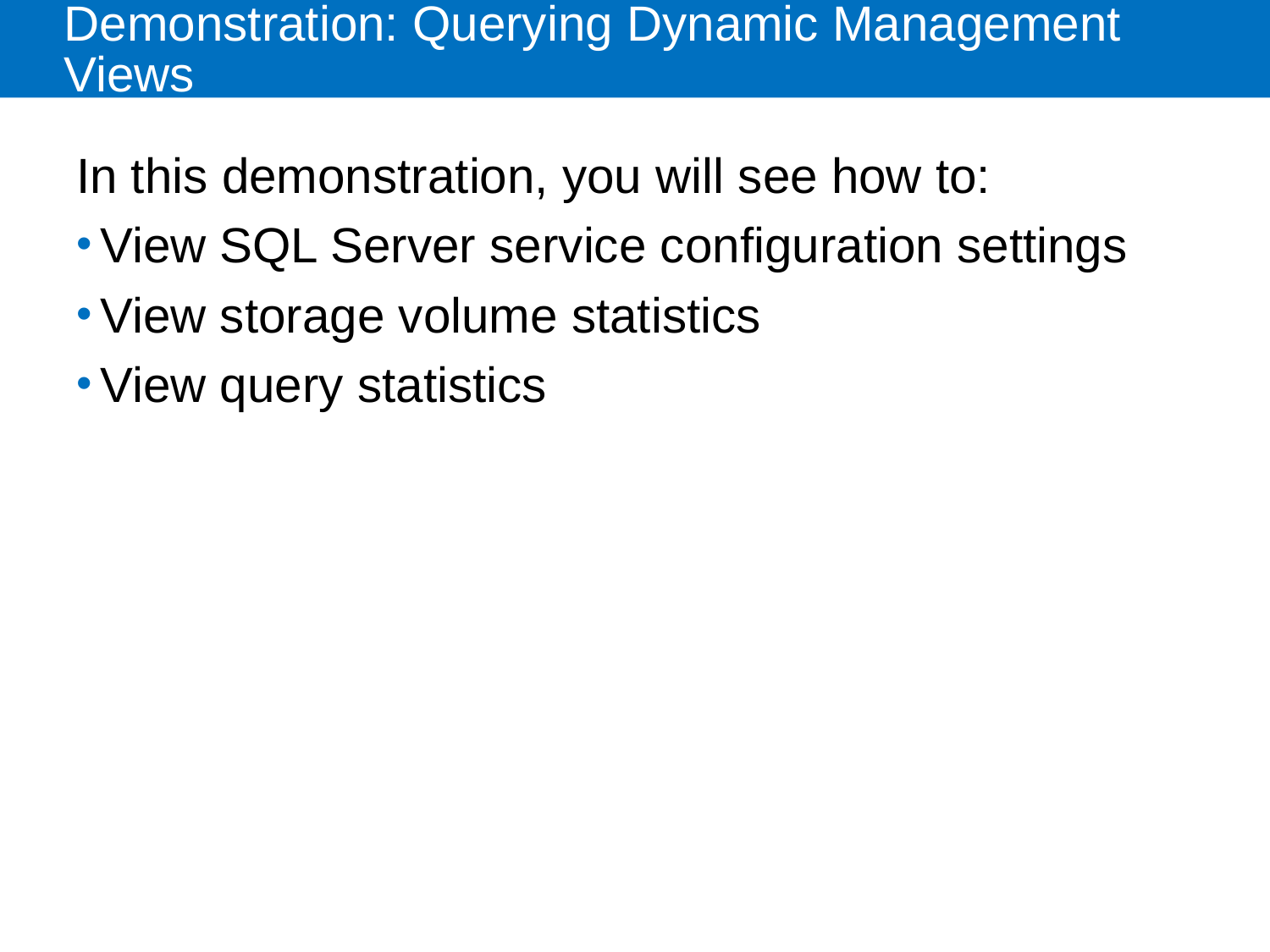

# Demonstration: Querying Dynamic Management Views
In this demonstration, you will see how to:
View SQL Server service configuration settings
View storage volume statistics
View query statistics